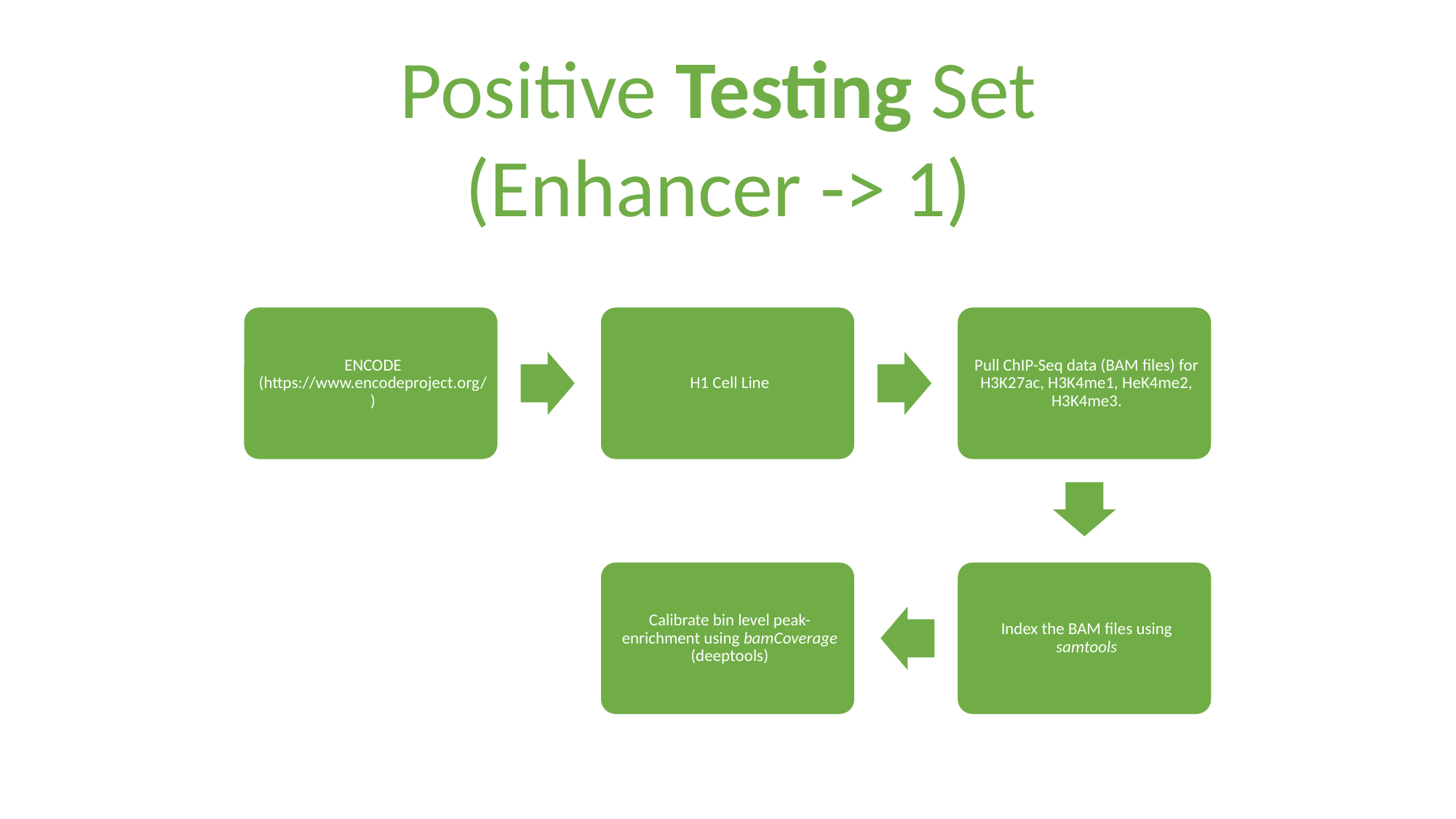

Positive Testing Set
(Enhancer -> 1)
ENCODE (https://www.encodeproject.org/)

H1 Cell Line

Pull ChIP-Seq data (BAM files) for H3K27ac, H3K4me1, HeK4me2, H3K4me3.

Index the BAM files using samtools

Calibrate bin level peak-enrichment using bamCoverage (deeptools)